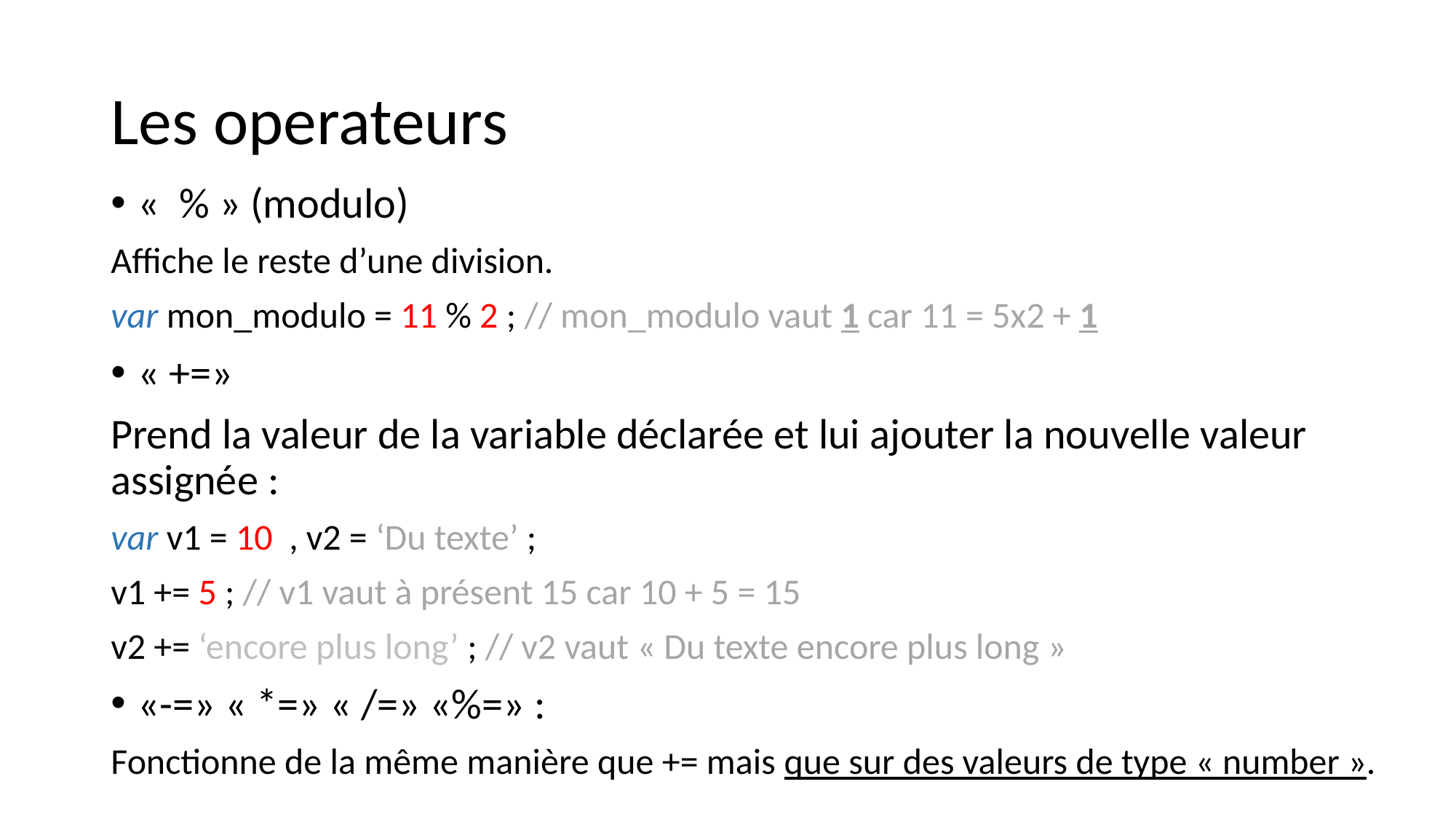

# Les operateurs
«  % » (modulo)
Affiche le reste d’une division.
var mon_modulo = 11 % 2 ; // mon_modulo vaut 1 car 11 = 5x2 + 1
« +=»
Prend la valeur de la variable déclarée et lui ajouter la nouvelle valeur assignée :
var v1 = 10  , v2 = ‘Du texte’ ;
v1 += 5 ; // v1 vaut à présent 15 car 10 + 5 = 15
v2 += ‘encore plus long’ ; // v2 vaut « Du texte encore plus long »
«-=» « *=» « /=» «%=» :
Fonctionne de la même manière que += mais que sur des valeurs de type « number ».